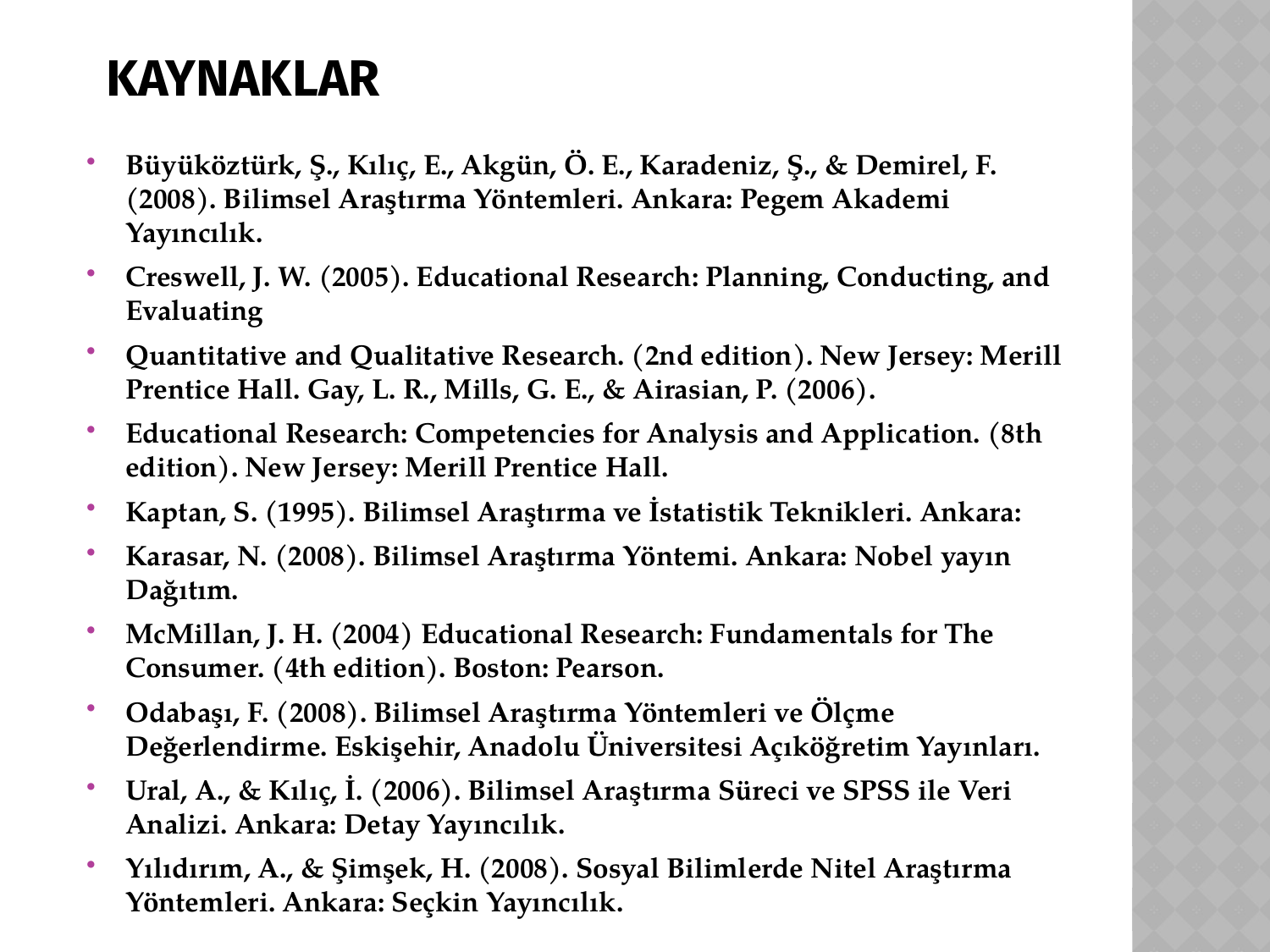

# KAYNAKLAR

Büyüköztürk, Ş., Kılıç, E., Akgün, Ö. E., Karadeniz, Ş., & Demirel, F. (2008). Bilimsel Araştırma Yöntemleri. Ankara: Pegem Akademi Yayıncılık.
Creswell, J. W. (2005). Educational Research: Planning, Conducting, and Evaluating
Quantitative and Qualitative Research. (2nd edition). New Jersey: Merill Prentice Hall. Gay, L. R., Mills, G. E., & Airasian, P. (2006).
Educational Research: Competencies for Analysis and Application. (8th edition). New Jersey: Merill Prentice Hall.
Kaptan, S. (1995). Bilimsel Araştırma ve İstatistik Teknikleri. Ankara:
Karasar, N. (2008). Bilimsel Araştırma Yöntemi. Ankara: Nobel yayın Dağıtım.
McMillan, J. H. (2004) Educational Research: Fundamentals for The Consumer. (4th edition). Boston: Pearson.
Odabaşı, F. (2008). Bilimsel Araştırma Yöntemleri ve Ölçme Değerlendirme. Eskişehir, Anadolu Üniversitesi Açıköğretim Yayınları.
Ural, A., & Kılıç, İ. (2006). Bilimsel Araştırma Süreci ve SPSS ile Veri Analizi. Ankara: Detay Yayıncılık.
Yılıdırım, A., & Şimşek, H. (2008). Sosyal Bilimlerde Nitel Araştırma Yöntemleri. Ankara: Seçkin Yayıncılık.